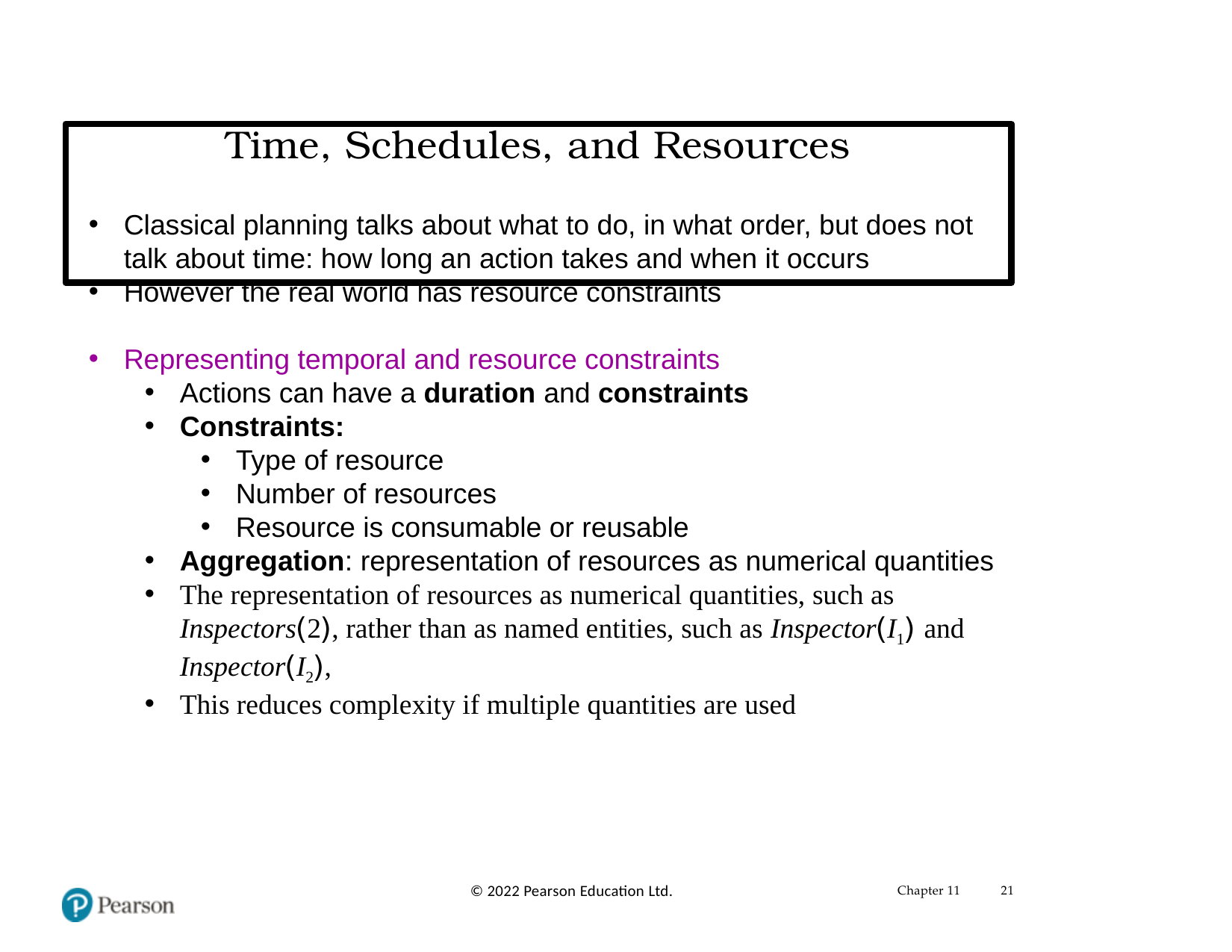

# Time, Schedules, and Resources
Classical planning talks about what to do, in what order, but does not talk about time: how long an action takes and when it occurs
However the real world has resource constraints

Representing temporal and resource constraints
Actions can have a duration and constraints
Constraints:
Type of resource
Number of resources
Resource is consumable or reusable
Aggregation: representation of resources as numerical quantities
The representation of resources as numerical quantities, such as Inspectors(2), rather than as named entities, such as Inspector(I1) and Inspector(I2),
This reduces complexity if multiple quantities are used

Chapter 11
21